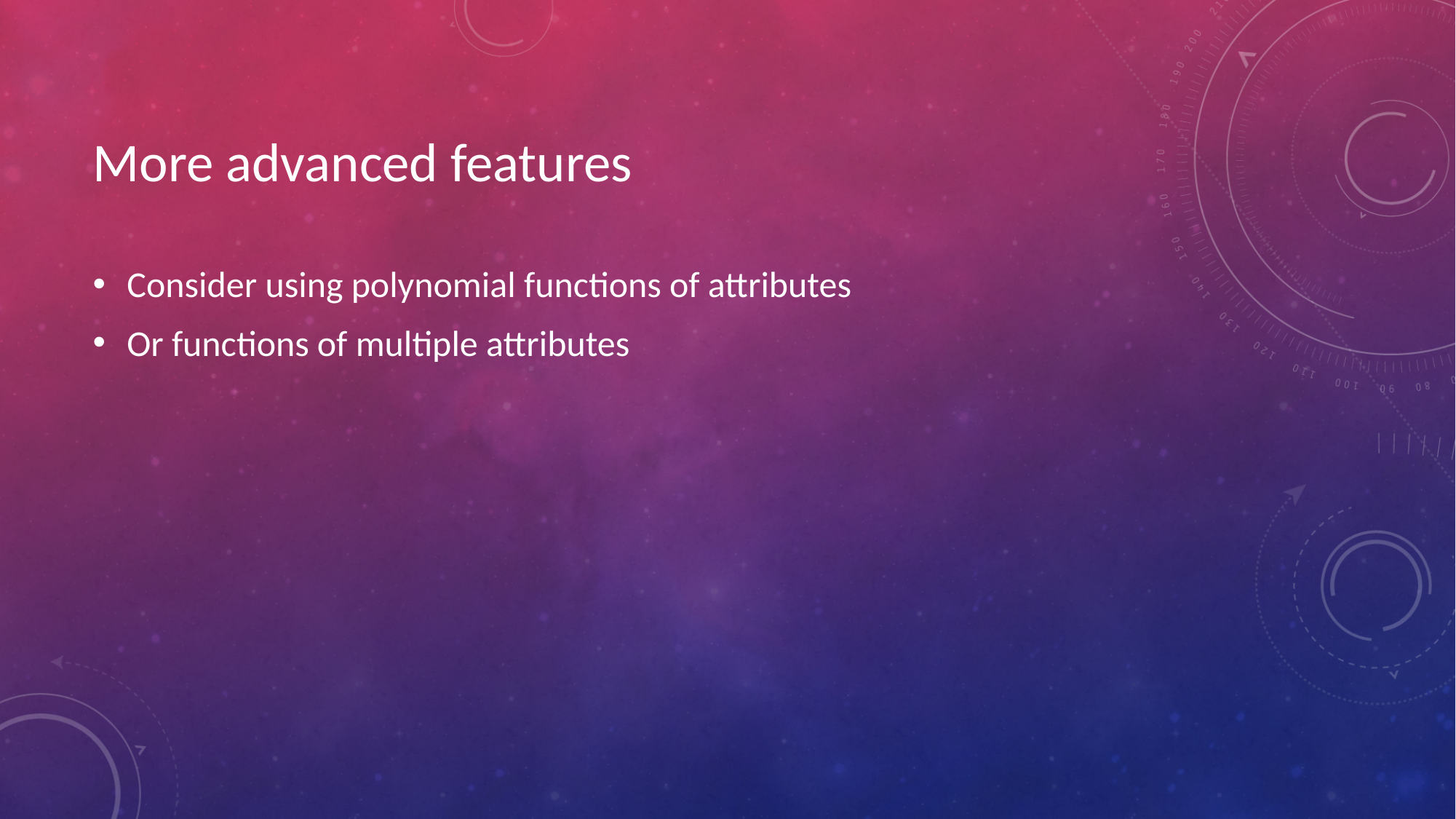

# More advanced features
Consider using polynomial functions of attributes
Or functions of multiple attributes